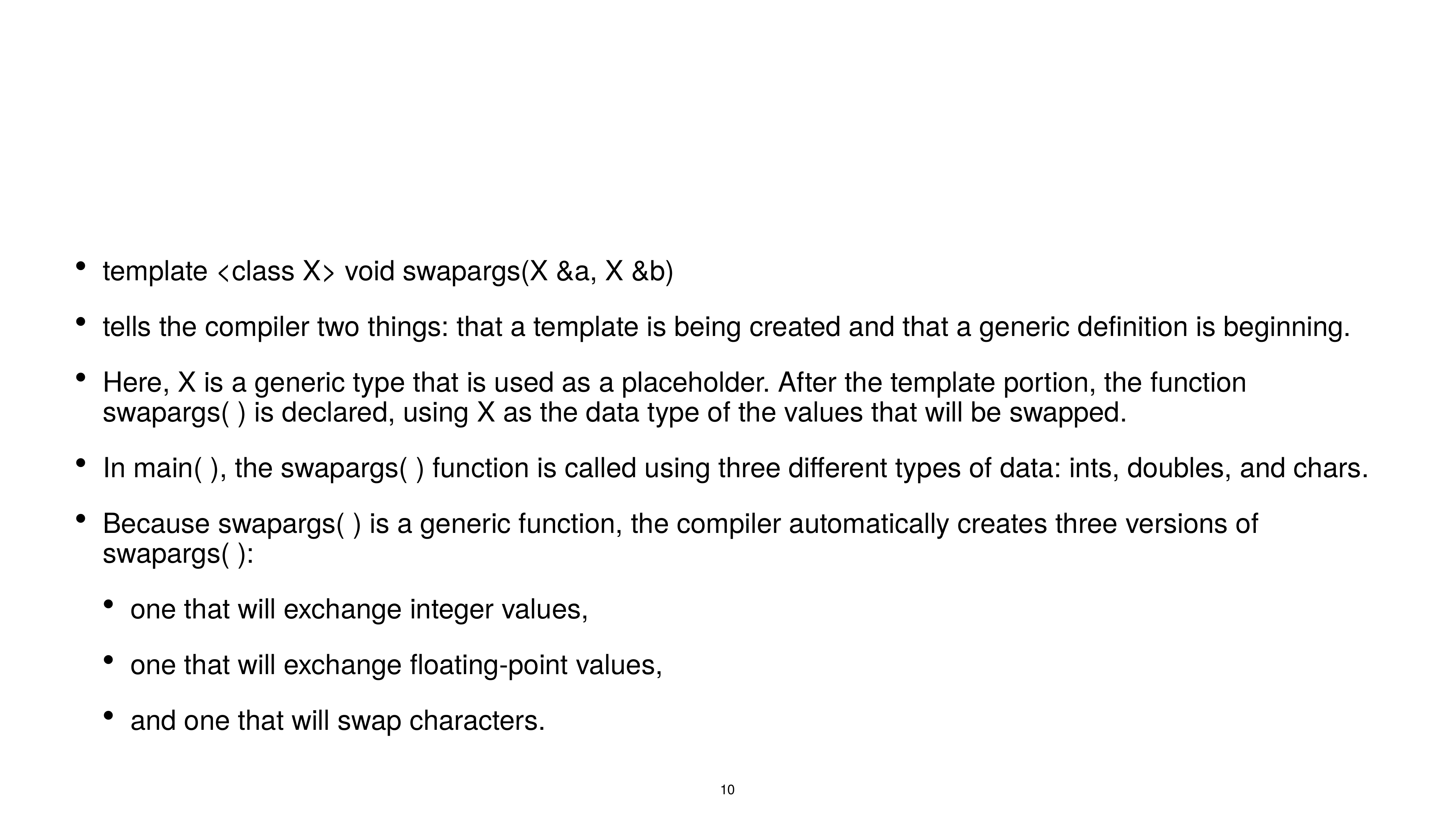

#

template <class X> void swapargs(X &a, X &b)
tells the compiler two things: that a template is being created and that a generic definition is beginning.
Here, X is a generic type that is used as a placeholder. After the template portion, the function swapargs( ) is declared, using X as the data type of the values that will be swapped.
In main( ), the swapargs( ) function is called using three different types of data: ints, doubles, and chars.
Because swapargs( ) is a generic function, the compiler automatically creates three versions of swapargs( ):
one that will exchange integer values,
one that will exchange floating-point values,
and one that will swap characters.
10